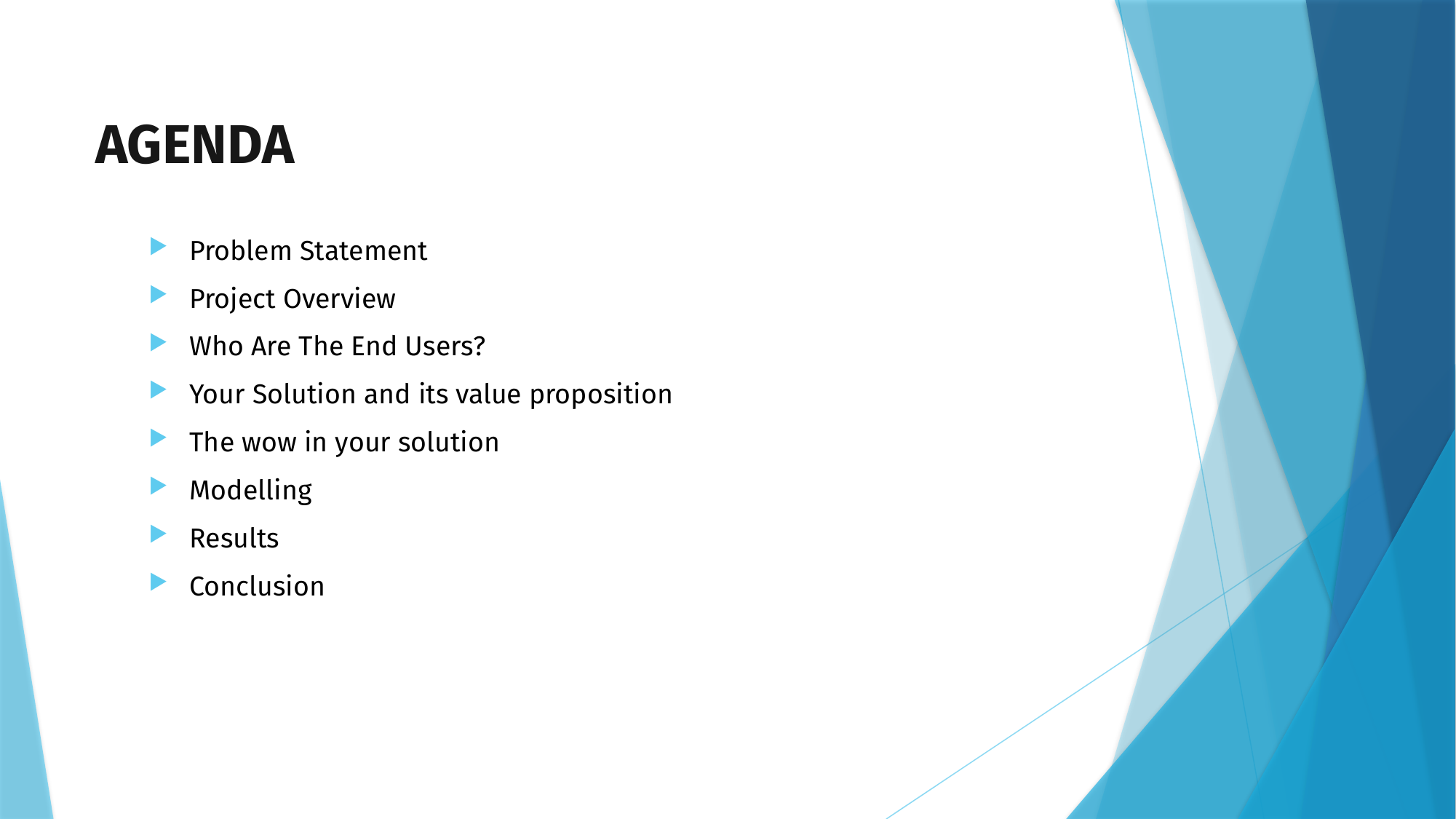

# AGENDA
Problem Statement
Project Overview
Who Are The End Users?
Your Solution and its value proposition
The wow in your solution
Modelling
Results
Conclusion